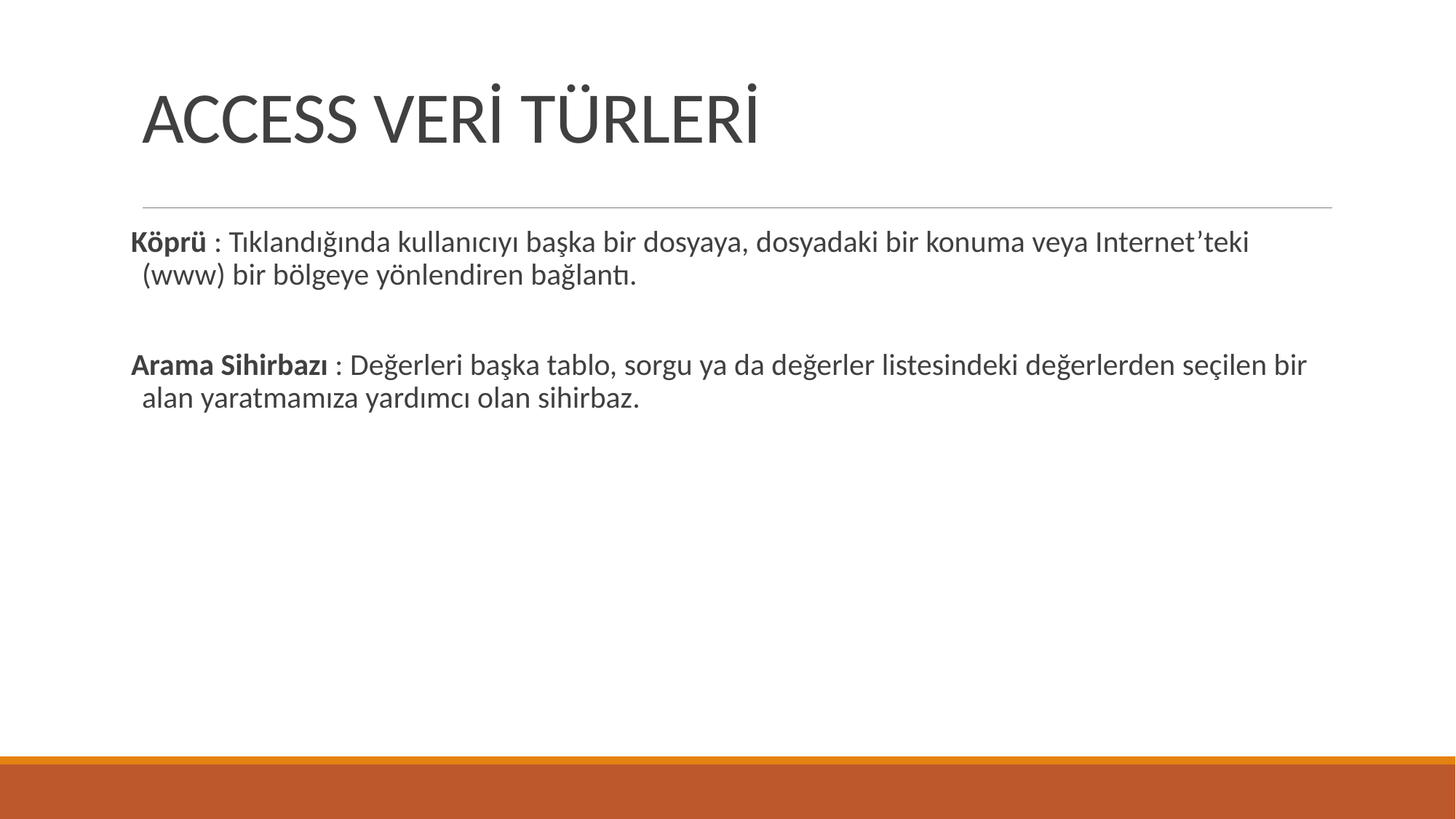

# ACCESS VERİ TÜRLERİ
Köprü : Tıklandığında kullanıcıyı başka bir dosyaya, dosyadaki bir konuma veya Internet’teki (www) bir bölgeye yönlendiren bağlantı.
Arama Sihirbazı : Değerleri başka tablo, sorgu ya da değerler listesindeki değerlerden seçilen bir alan yaratmamıza yardımcı olan sihirbaz.